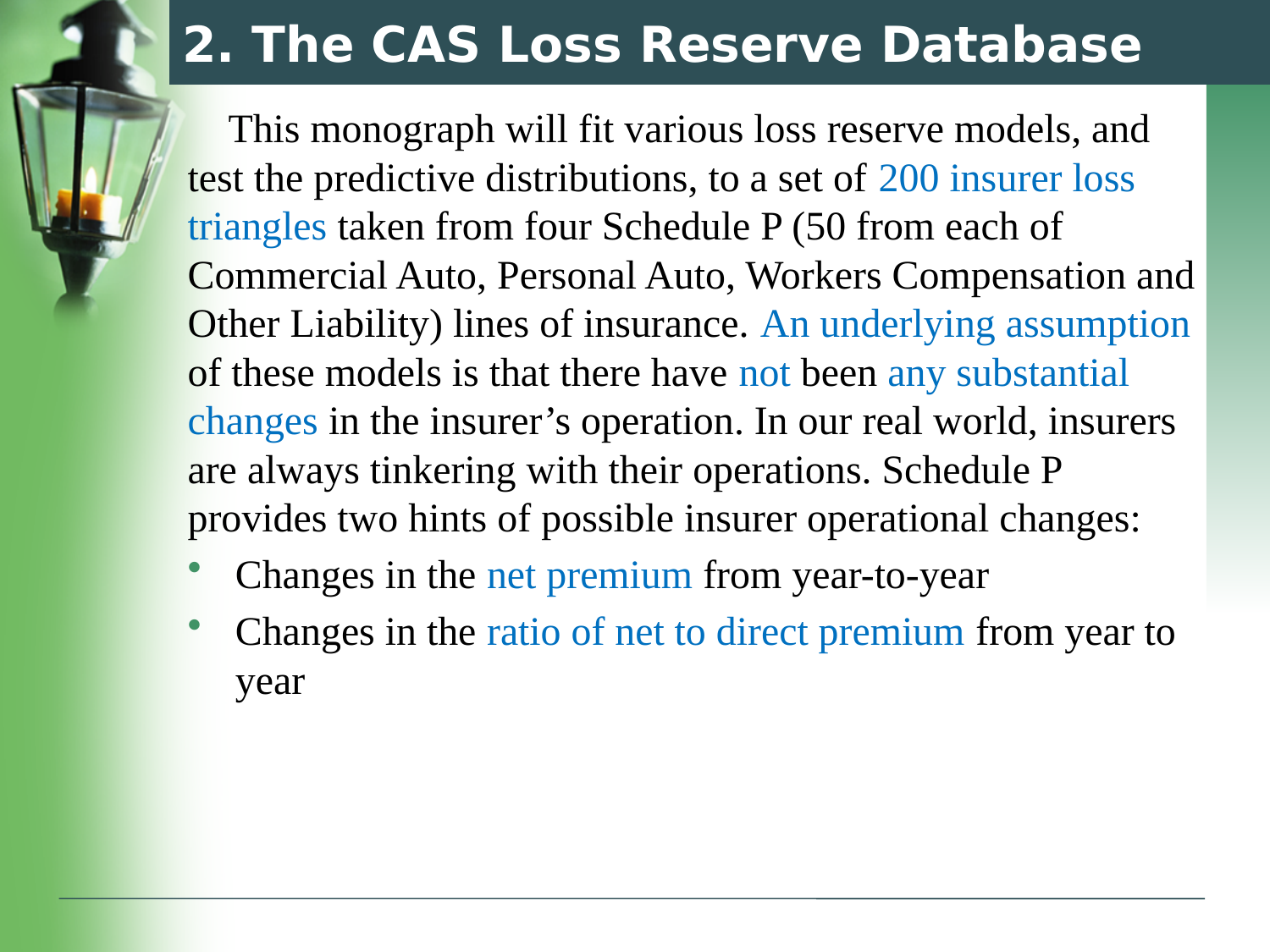

# 2. The CAS Loss Reserve Database
    This monograph will fit various loss reserve models, and test the predictive distributions, to a set of 200 insurer loss triangles taken from four Schedule P (50 from each of Commercial Auto, Personal Auto, Workers Compensation and Other Liability) lines of insurance. An underlying assumption of these models is that there have not been any substantial changes in the insurer’s operation. In our real world, insurers are always tinkering with their operations. Schedule P provides two hints of possible insurer operational changes:
Changes in the net premium from year-to-year
Changes in the ratio of net to direct premium from year to year